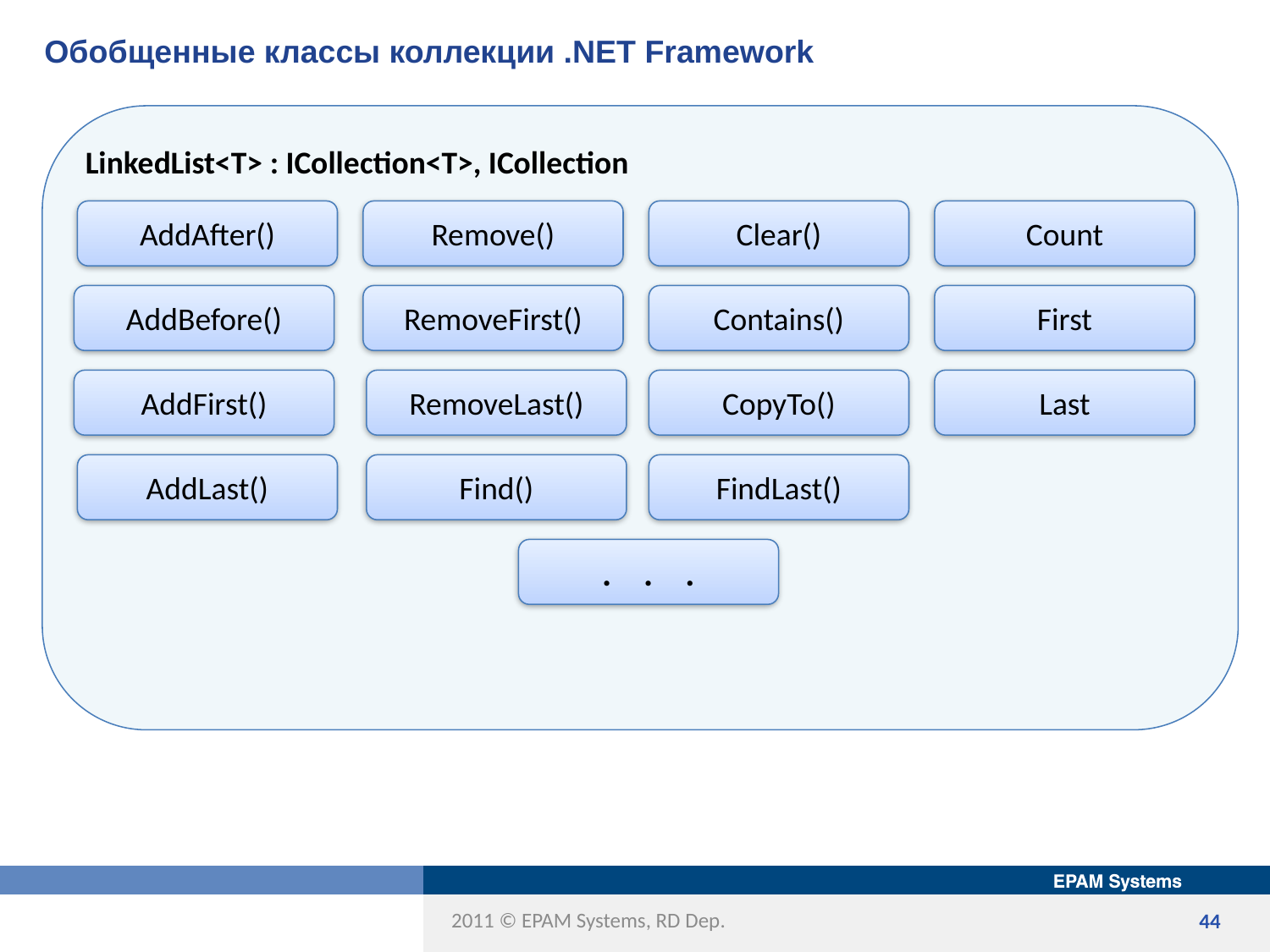

# Обобщенные классы коллекции .NET Framework

LinkedList<T> : ICollection<T>, ICollection

AddAfter()
Remove()
Clear()
Count
AddBefore()
RemoveFirst()
Contains()
First
AddFirst()
RemoveLast()
CopyTo()
Last
AddLast()
Find()
FindLast()
.    .    .